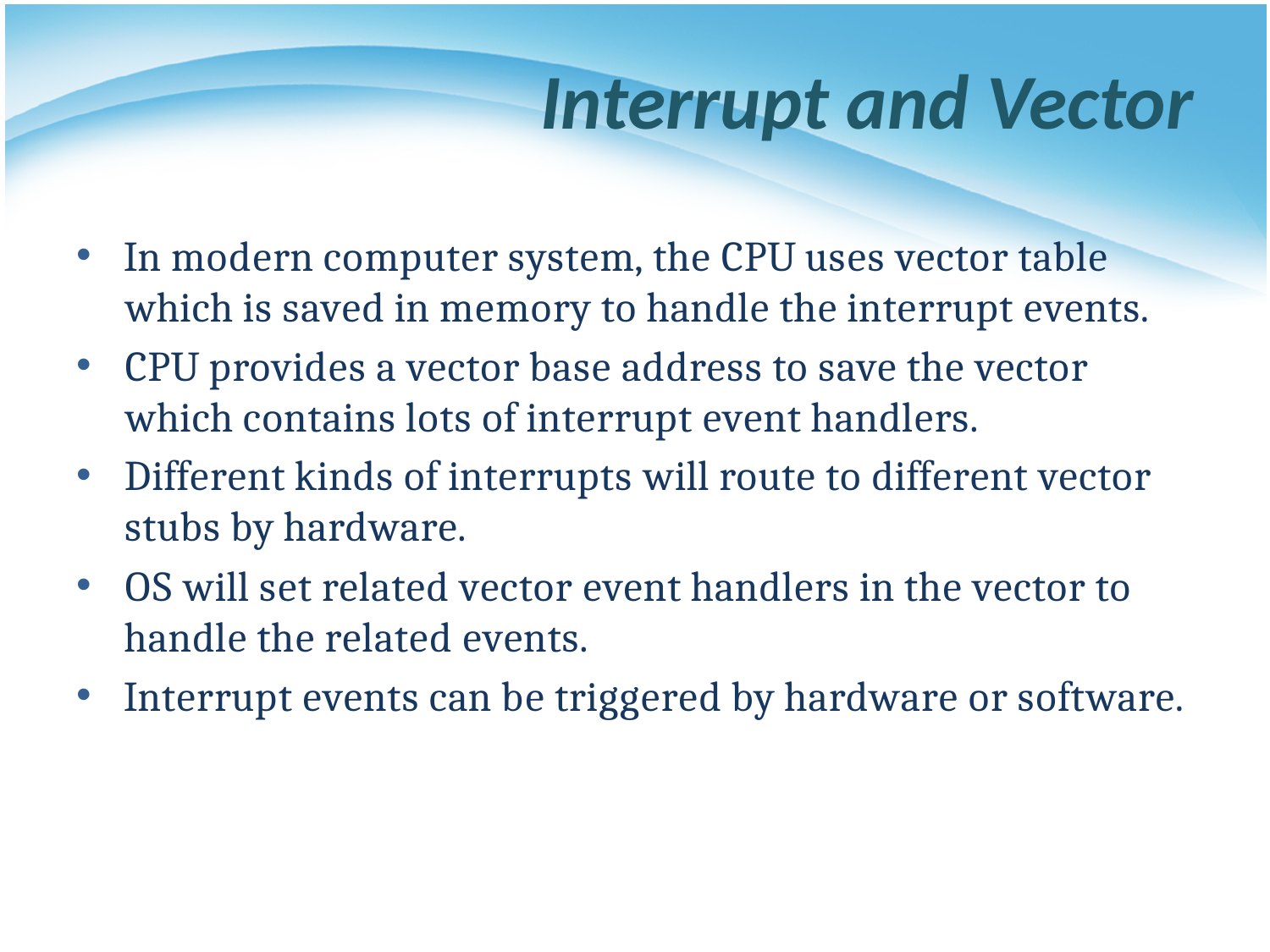

# Interrupt and Vector
In modern computer system, the CPU uses vector table which is saved in memory to handle the interrupt events.
CPU provides a vector base address to save the vector which contains lots of interrupt event handlers.
Different kinds of interrupts will route to different vector stubs by hardware.
OS will set related vector event handlers in the vector to handle the related events.
Interrupt events can be triggered by hardware or software.